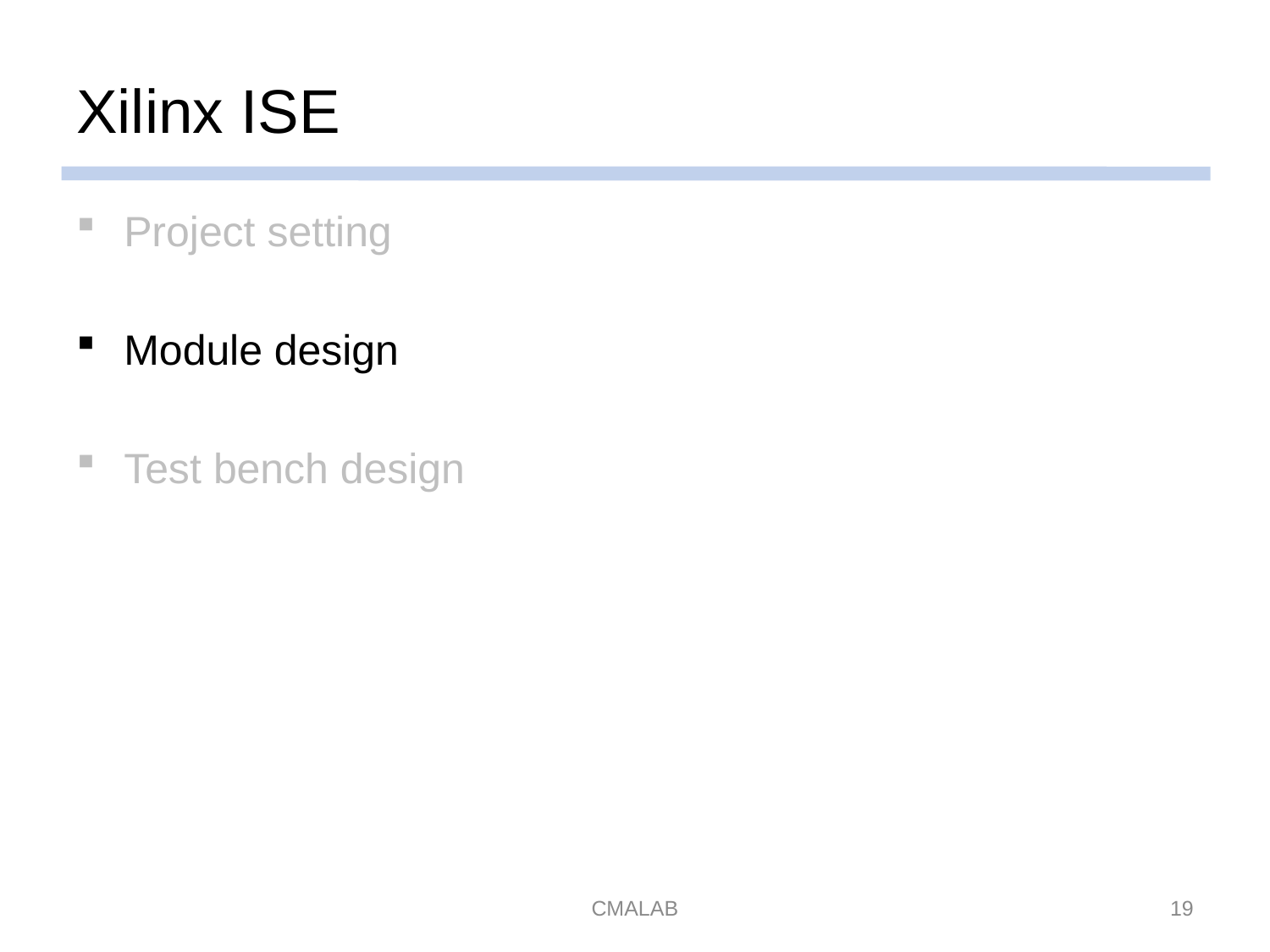

# Xilinx ISE
Project setting

Module design

Test bench design
CMALAB
19